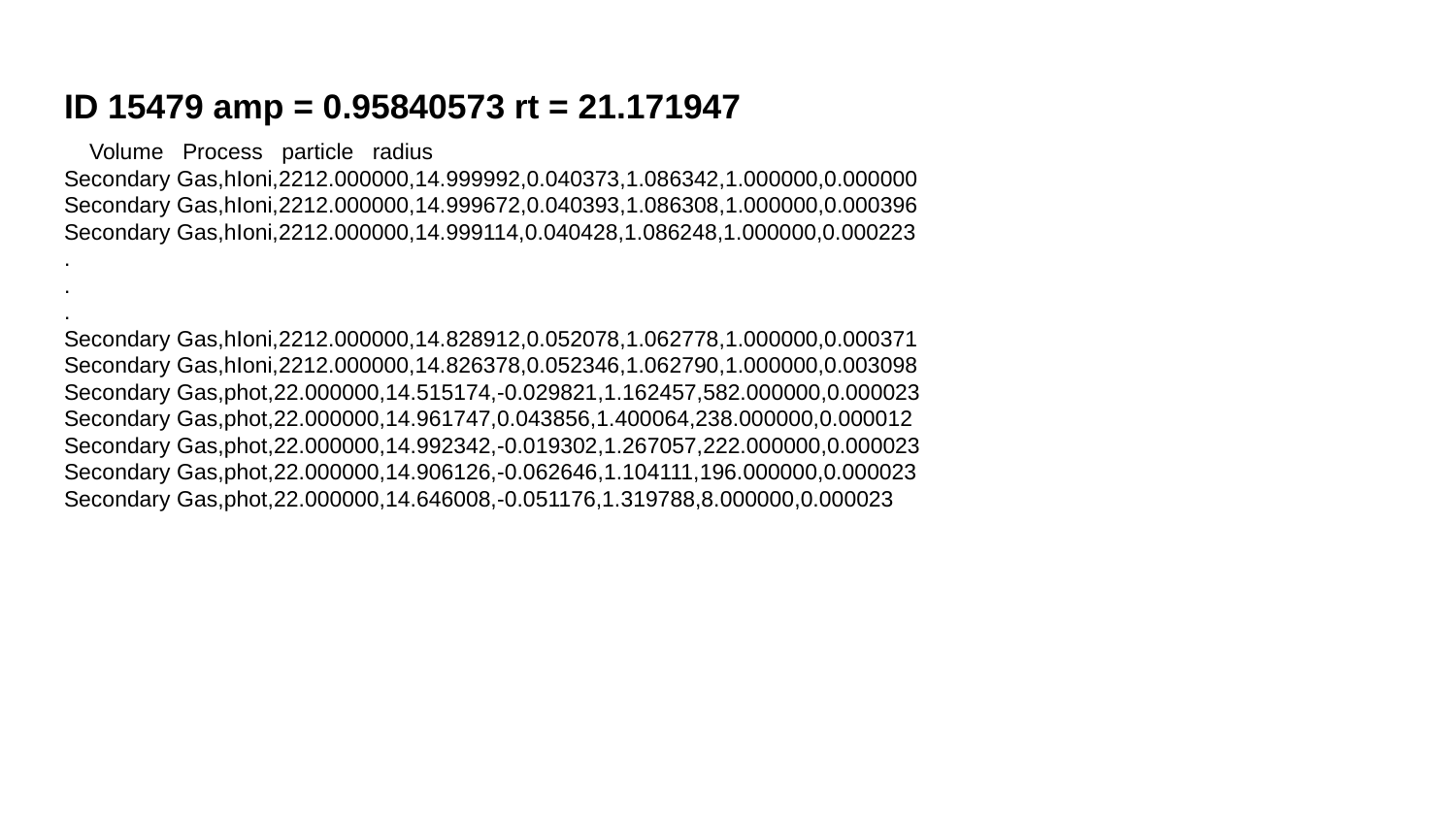

ID 15479 amp = 0.95840573 rt = 21.171947
    Volume   Process   particle   radius
Secondary Gas,hIoni,2212.000000,14.999992,0.040373,1.086342,1.000000,0.000000
Secondary Gas,hIoni,2212.000000,14.999672,0.040393,1.086308,1.000000,0.000396
Secondary Gas,hIoni,2212.000000,14.999114,0.040428,1.086248,1.000000,0.000223
.
.
.
Secondary Gas,hIoni,2212.000000,14.828912,0.052078,1.062778,1.000000,0.000371
Secondary Gas,hIoni,2212.000000,14.826378,0.052346,1.062790,1.000000,0.003098
Secondary Gas,phot,22.000000,14.515174,-0.029821,1.162457,582.000000,0.000023
Secondary Gas,phot,22.000000,14.961747,0.043856,1.400064,238.000000,0.000012
Secondary Gas,phot,22.000000,14.992342,-0.019302,1.267057,222.000000,0.000023
Secondary Gas,phot,22.000000,14.906126,-0.062646,1.104111,196.000000,0.000023
Secondary Gas,phot,22.000000,14.646008,-0.051176,1.319788,8.000000,0.000023